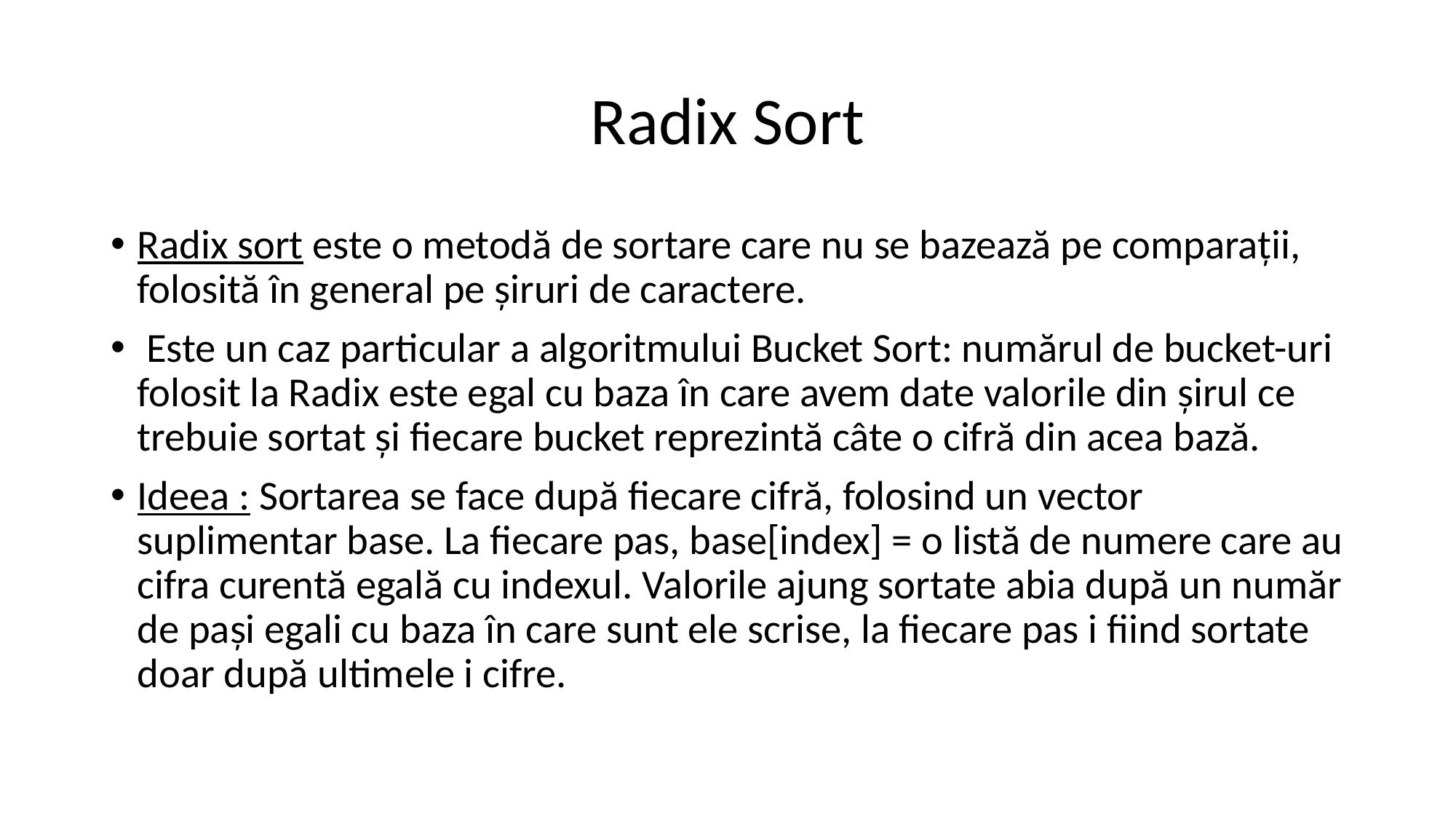

# Radix Sort
Radix sort este o metodă de sortare care nu se bazează pe comparaţii, folosită în general pe şiruri de caractere.
 Este un caz particular a algoritmului Bucket Sort: numărul de bucket-uri folosit la Radix este egal cu baza în care avem date valorile din şirul ce trebuie sortat şi fiecare bucket reprezintă câte o cifră din acea bază.
Ideea : Sortarea se face după fiecare cifră, folosind un vector suplimentar base. La fiecare pas, base[index] = o listă de numere care au cifra curentă egală cu indexul. Valorile ajung sortate abia după un număr de paşi egali cu baza în care sunt ele scrise, la fiecare pas i fiind sortate doar după ultimele i cifre.